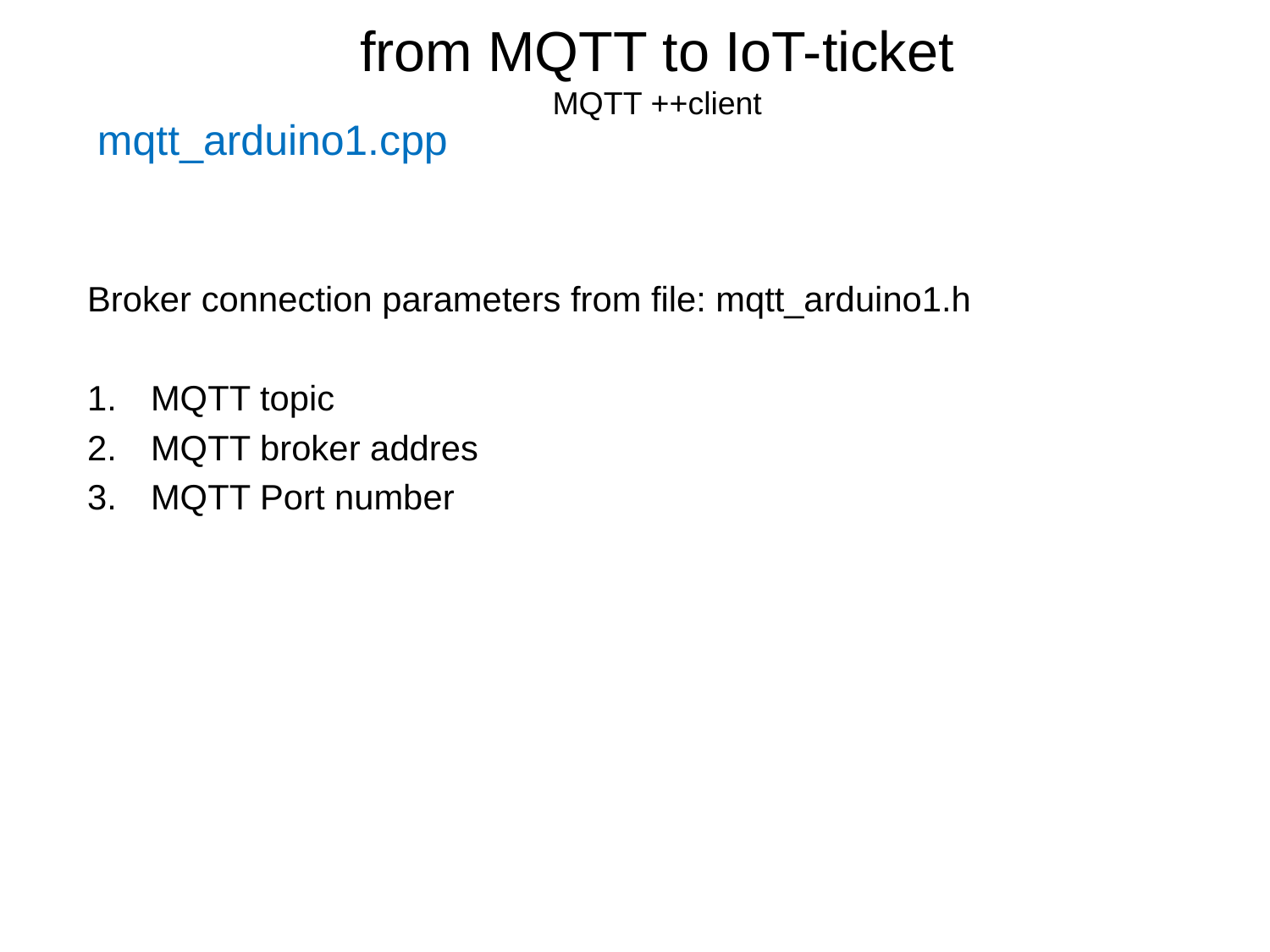

from MQTT to IoT-ticket
MQTT ++client
mqtt_arduino1.cpp

Broker connection parameters from file: mqtt_arduino1.h

MQTT topic
MQTT broker addres
MQTT Port number